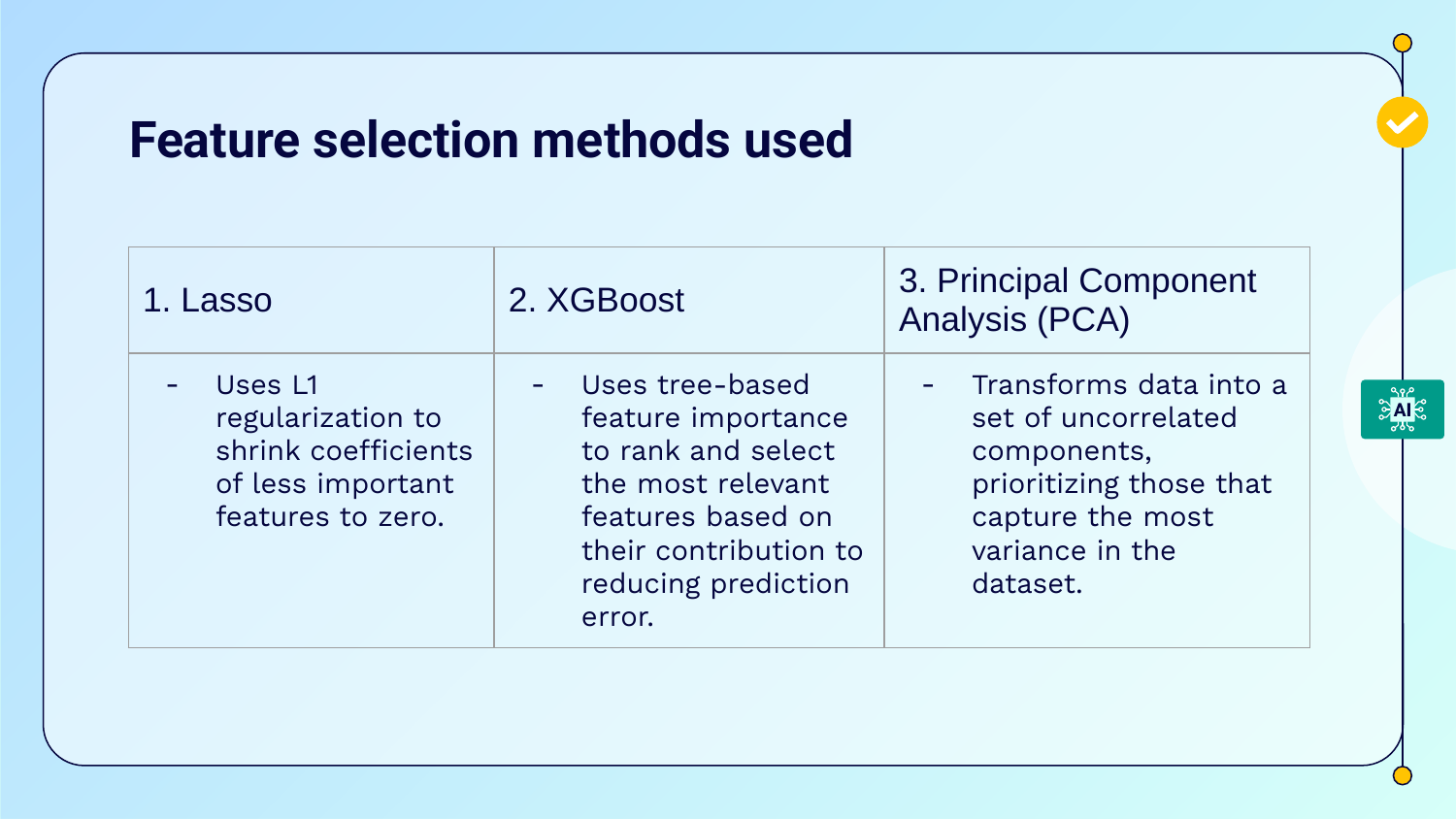

# Feature selection methods used
| 1. Lasso | 2. XGBoost | 3. Principal Component Analysis (PCA) |
| --- | --- | --- |
| Uses L1 regularization to shrink coefficients of less important features to zero. | Uses tree-based feature importance to rank and select the most relevant features based on their contribution to reducing prediction error. | Transforms data into a set of uncorrelated components, prioritizing those that capture the most variance in the dataset. |